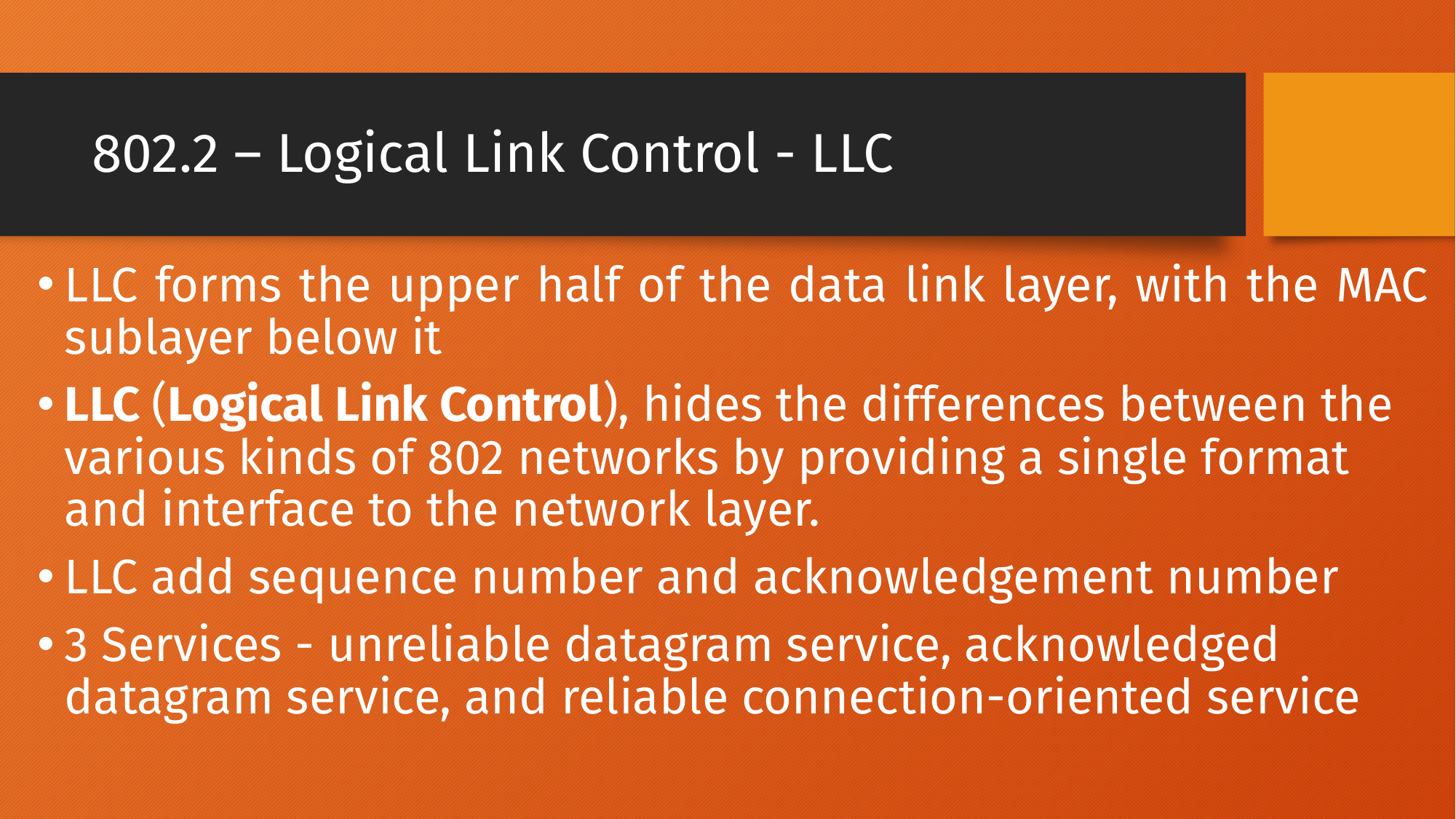

# 802.2 – Logical Link Control - LLC
LLC forms the upper half of the data link layer, with the MAC sublayer below it
LLC (Logical Link Control), hides the differences between the various kinds of 802 networks by providing a single format and interface to the network layer.
LLC add sequence number and acknowledgement number
3 Services - unreliable datagram service, acknowledged datagram service, and reliable connection-oriented service